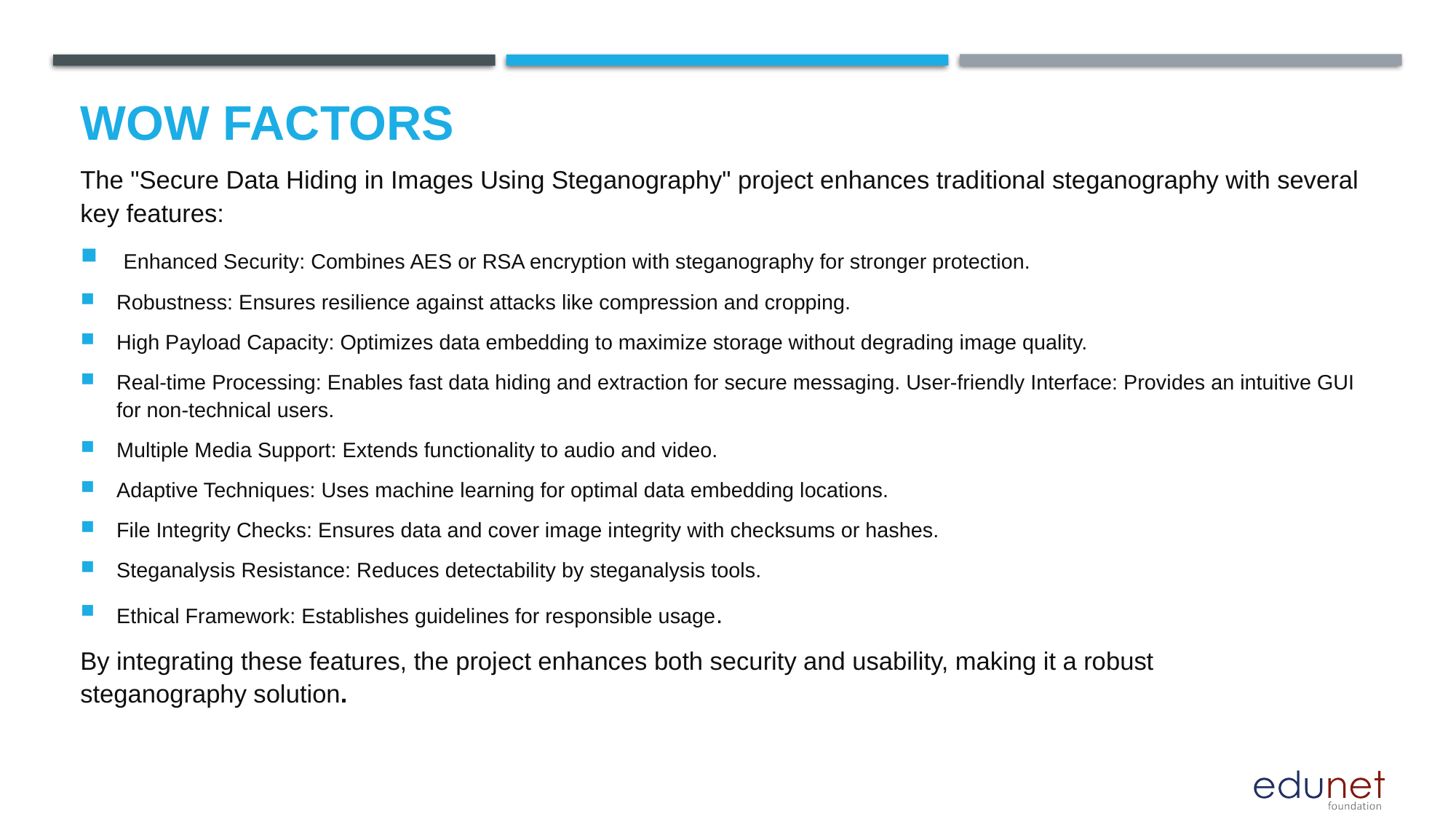

# Wow factors
The "Secure Data Hiding in Images Using Steganography" project enhances traditional steganography with several key features:
 Enhanced Security: Combines AES or RSA encryption with steganography for stronger protection.
Robustness: Ensures resilience against attacks like compression and cropping.
High Payload Capacity: Optimizes data embedding to maximize storage without degrading image quality.
Real-time Processing: Enables fast data hiding and extraction for secure messaging. User-friendly Interface: Provides an intuitive GUI for non-technical users.
Multiple Media Support: Extends functionality to audio and video.
Adaptive Techniques: Uses machine learning for optimal data embedding locations.
File Integrity Checks: Ensures data and cover image integrity with checksums or hashes.
Steganalysis Resistance: Reduces detectability by steganalysis tools.
Ethical Framework: Establishes guidelines for responsible usage.
By integrating these features, the project enhances both security and usability, making it a robust steganography solution.